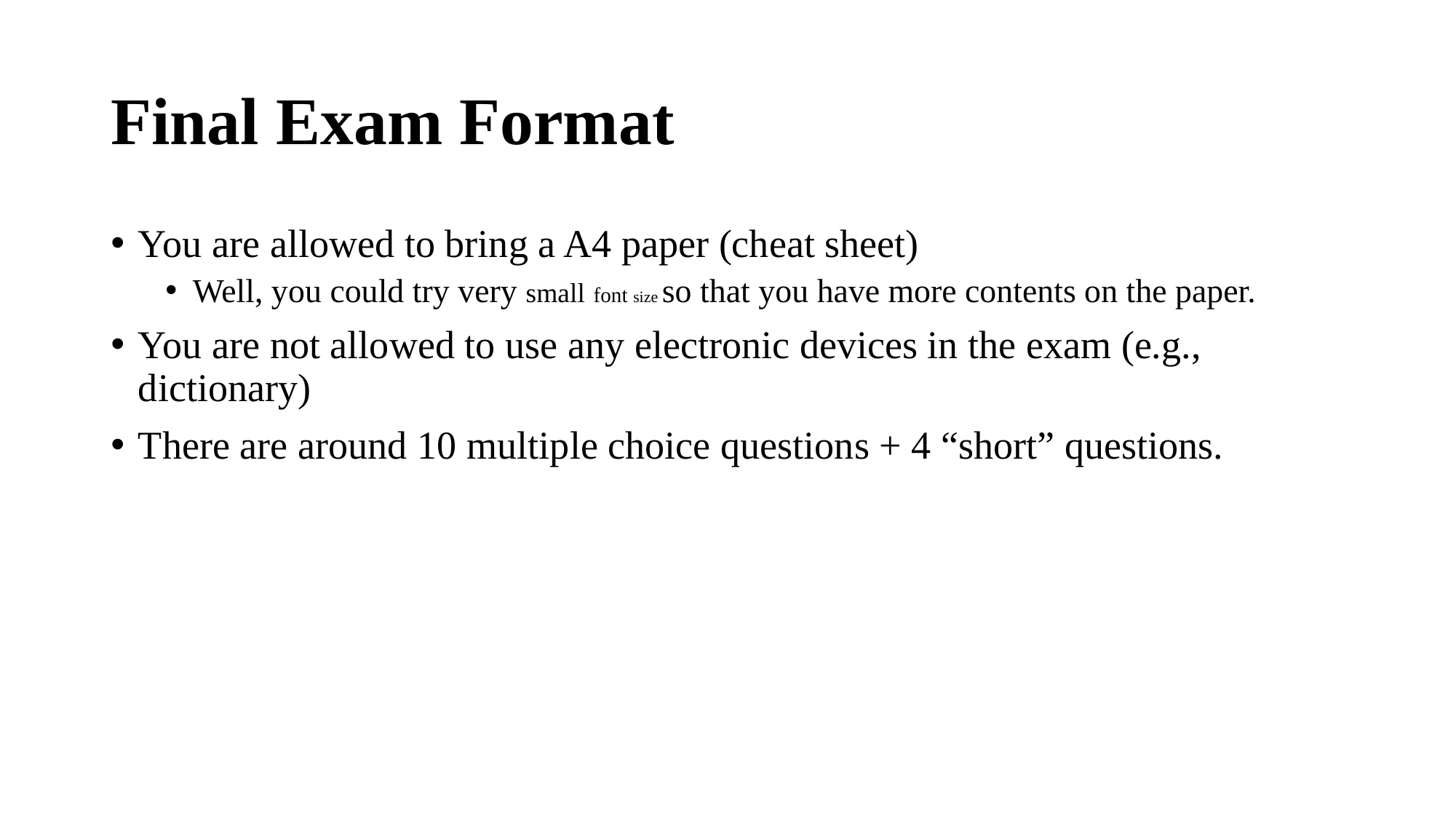

# Final Exam Format
You are allowed to bring a A4 paper (cheat sheet)
Well, you could try very small font size so that you have more contents on the paper.
You are not allowed to use any electronic devices in the exam (e.g., dictionary)
There are around 10 multiple choice questions + 4 “short” questions.